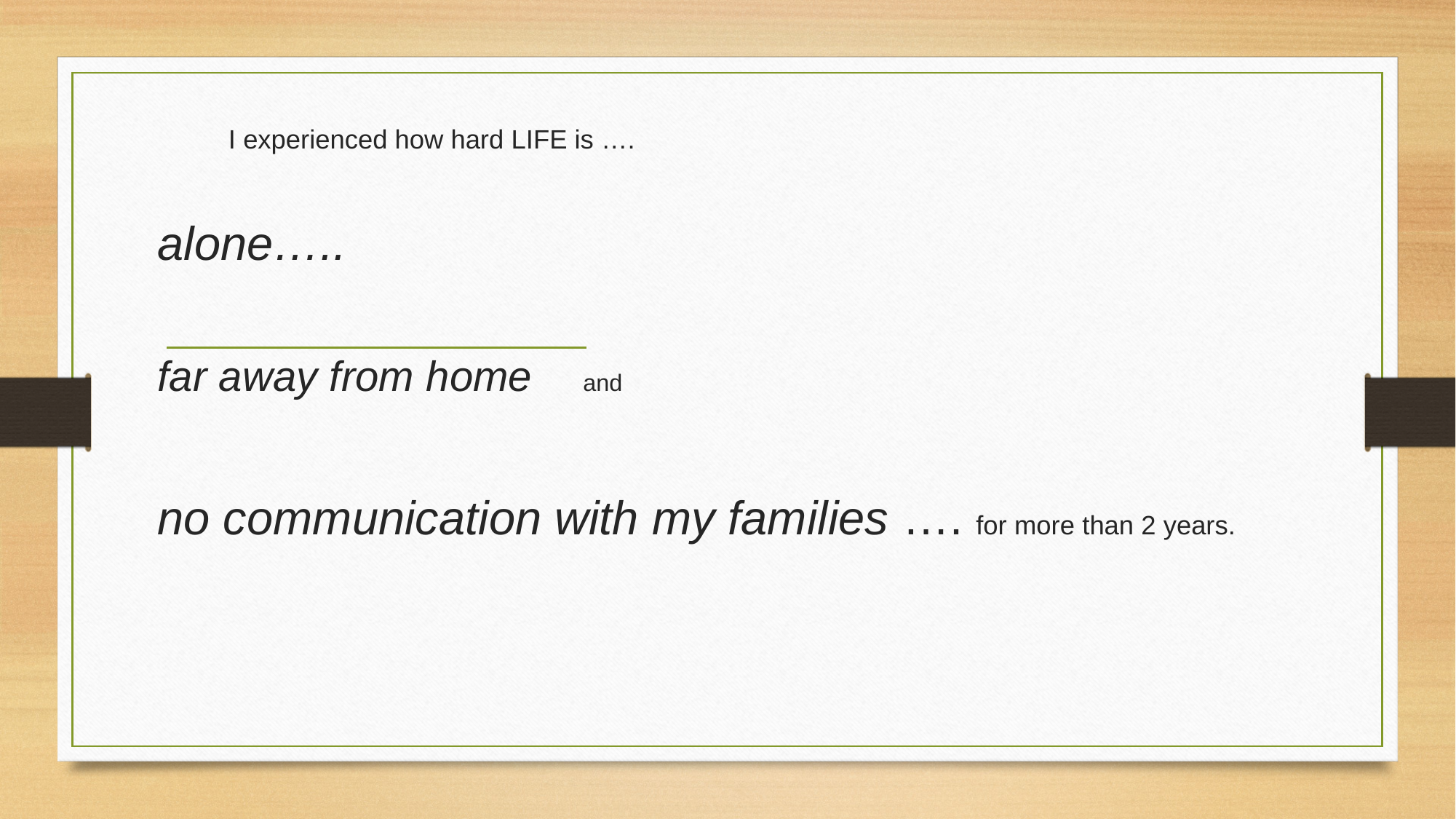

I experienced how hard LIFE is ….

alone…..

far away from home 	and

no communication with my families …. for more than 2 years.